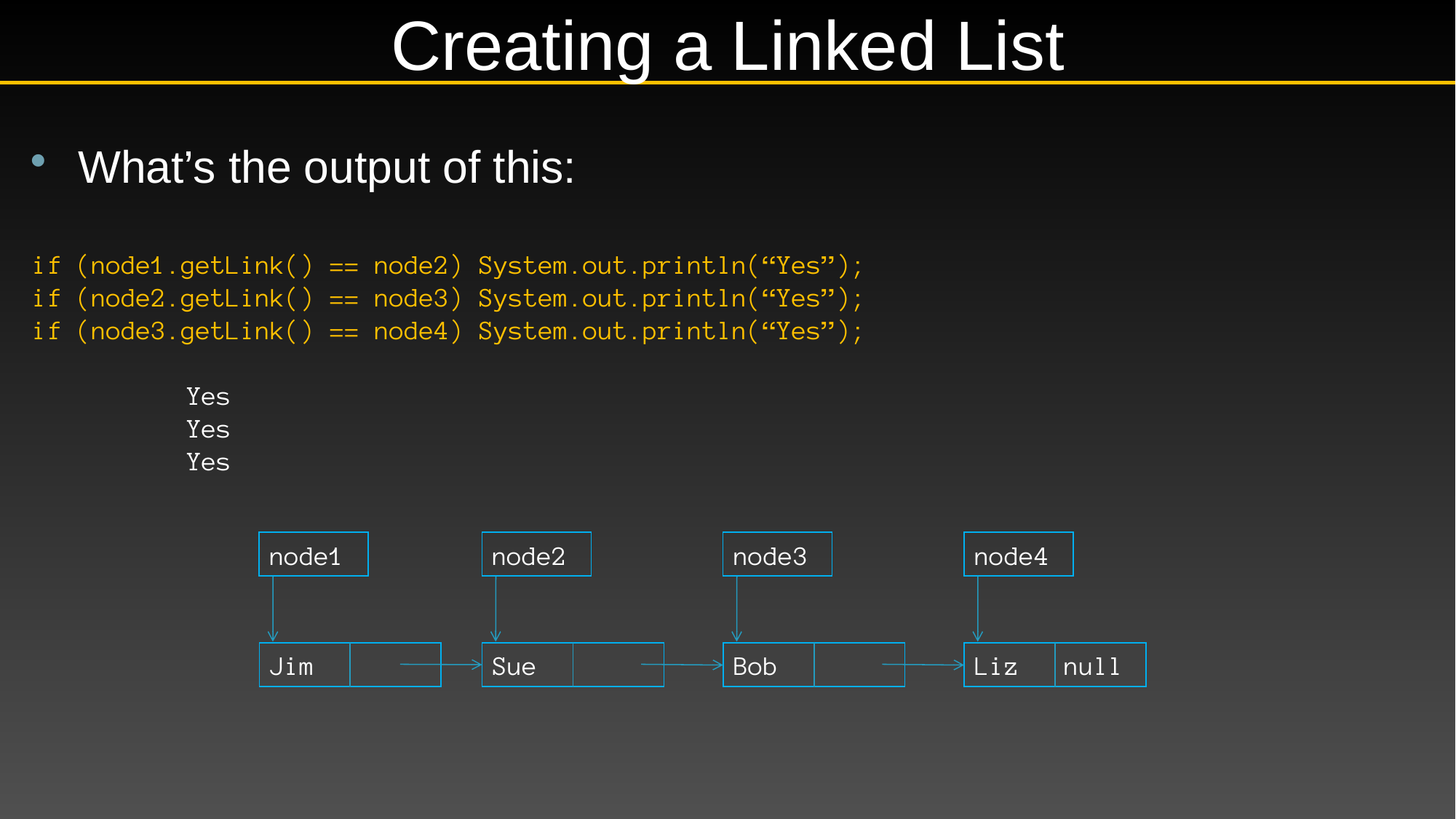

# Creating a Linked List
What’s the output of this:

if (node1.getLink() == node2) System.out.println(“Yes”);
if (node2.getLink() == node3) System.out.println(“Yes”);
if (node3.getLink() == node4) System.out.println(“Yes”);

		Yes
		Yes
		Yes

node1
Jim
node2
Sue
node3
Bob
node4
Liz   null